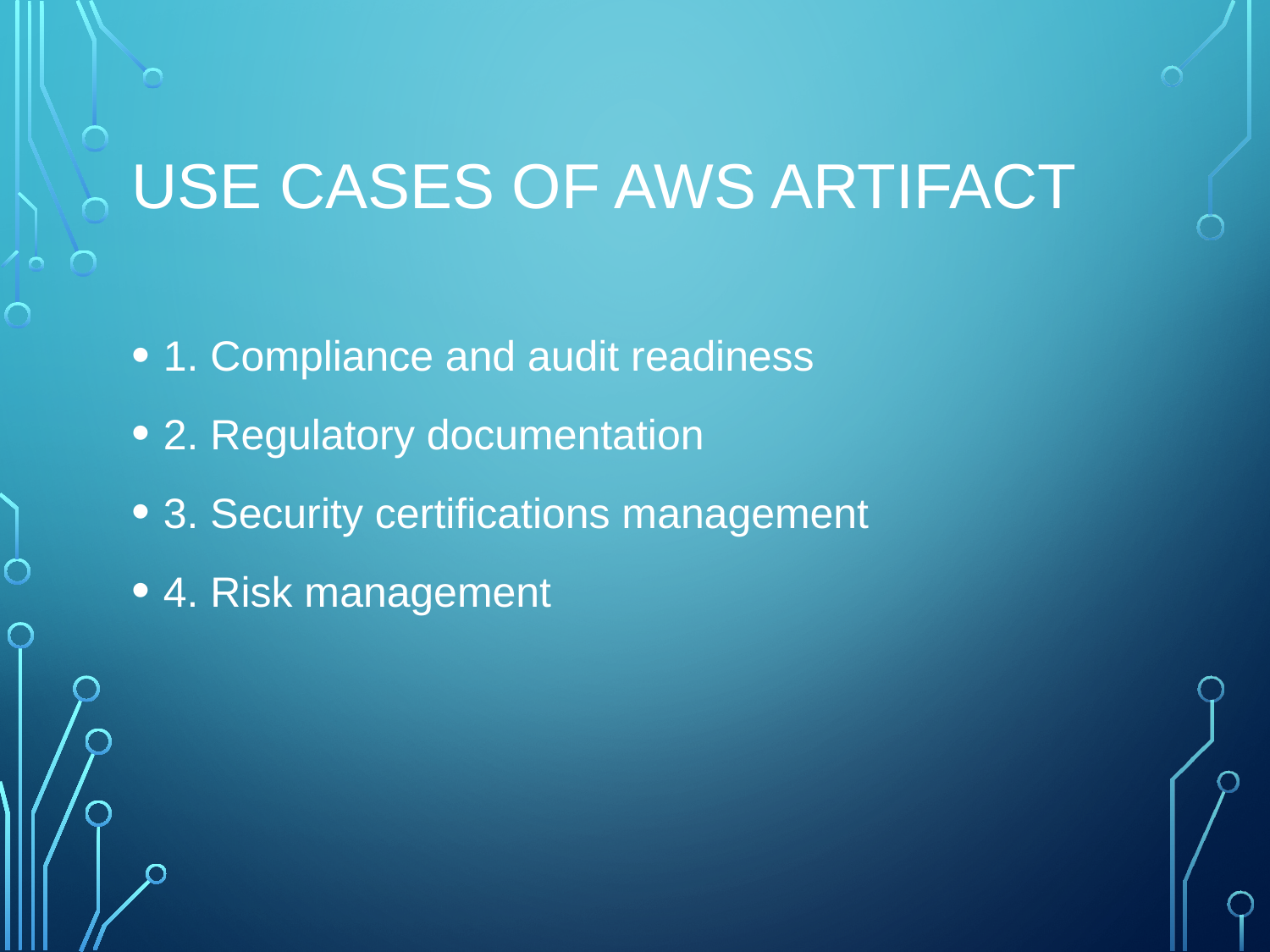

# Use Cases of AWS Artifact
1. Compliance and audit readiness
2. Regulatory documentation
3. Security certifications management
4. Risk management